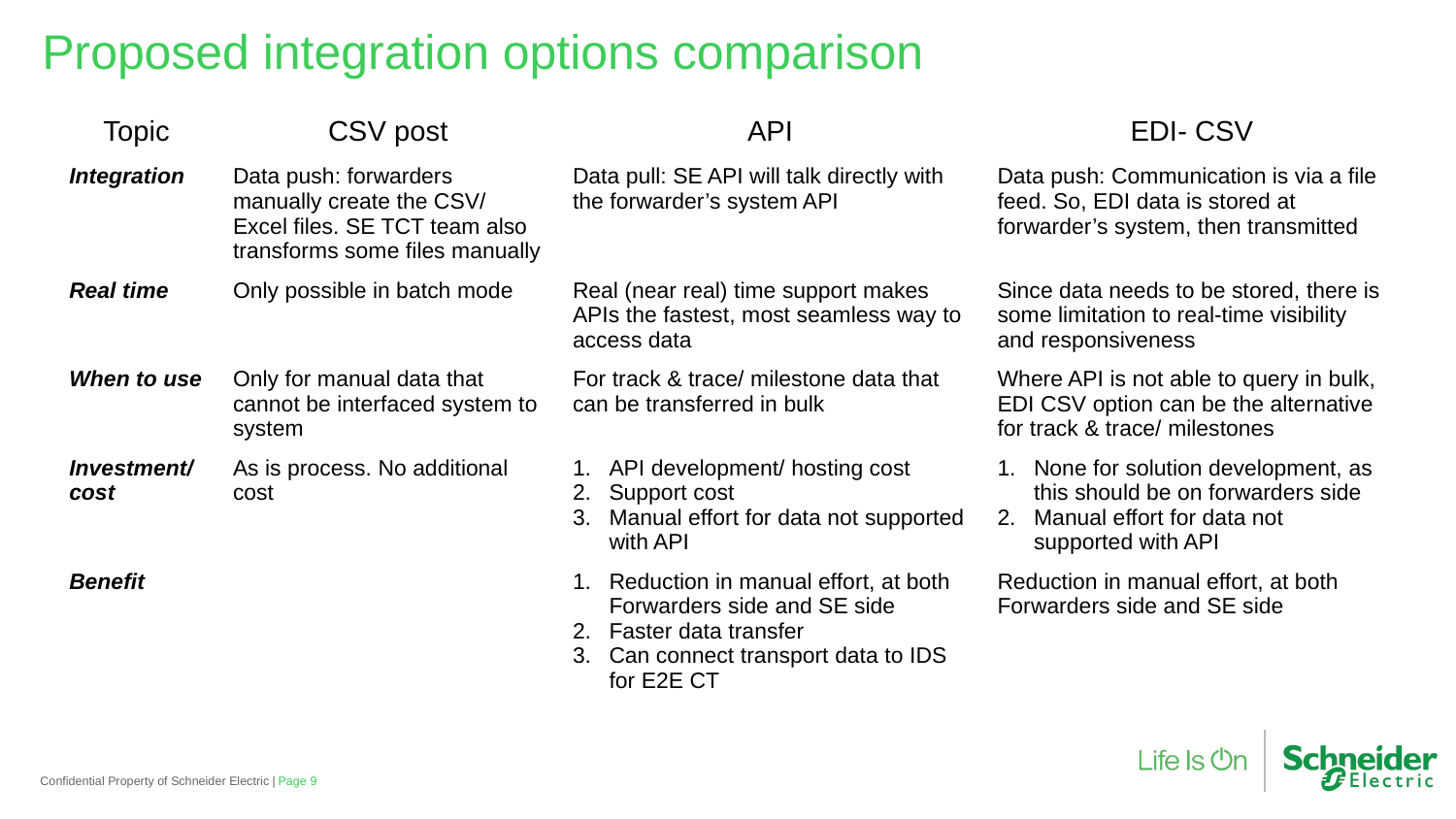

Proposed integration options comparison
| Topic | CSV post | API | EDI- CSV |
| --- | --- | --- | --- |
| Integration | Data push: forwarders manually create the CSV/ Excel files. SE TCT team also transforms some files manually | Data pull: SE API will talk directly with the forwarder’s system API | Data push: Communication is via a file feed. So, EDI data is stored at forwarder’s system, then transmitted |
| Real time | Only possible in batch mode | Real (near real) time support makes APIs the fastest, most seamless way to access data | Since data needs to be stored, there is some limitation to real-time visibility and responsiveness |
| When to use | Only for manual data that cannot be interfaced system to system | For track & trace/ milestone data that can be transferred in bulk | Where API is not able to query in bulk, EDI CSV option can be the alternative for track & trace/ milestones |
| Investment/ cost | As is process. No additional cost | API development/ hosting cost Support cost Manual effort for data not supported with API | None for solution development, as this should be on forwarders side Manual effort for data not supported with API |
| Benefit |  | Reduction in manual effort, at both Forwarders side and SE side Faster data transfer Can connect transport data to IDS for E2E CT | Reduction in manual effort, at both Forwarders side and SE side |
Confidential Property of Schneider Electric |
Page 9